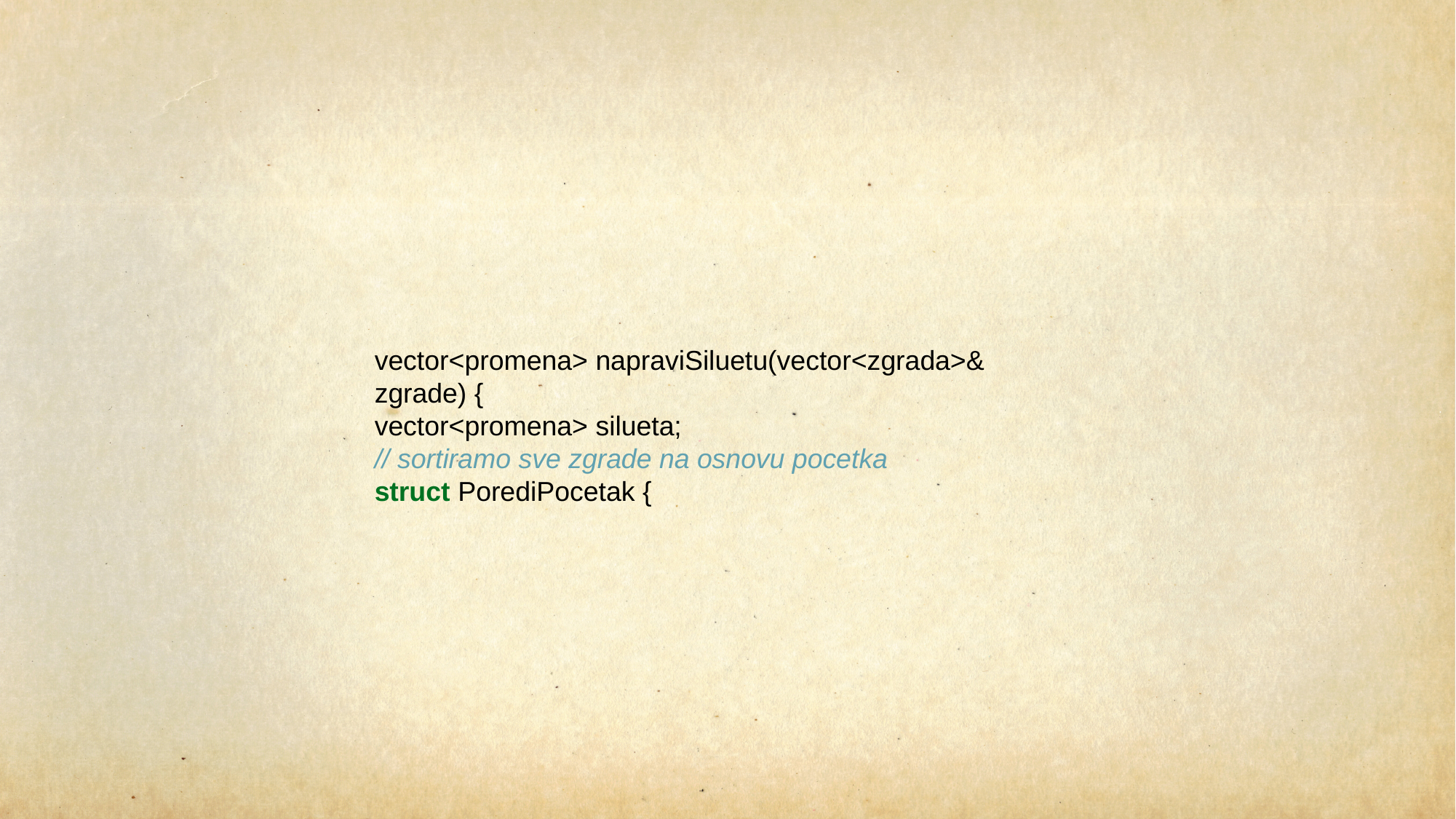

vector<promena> napraviSiluetu(vector<zgrada>& zgrade) {
vector<promena> silueta;
// sortiramo sve zgrade na osnovu pocetka
struct PorediPocetak {